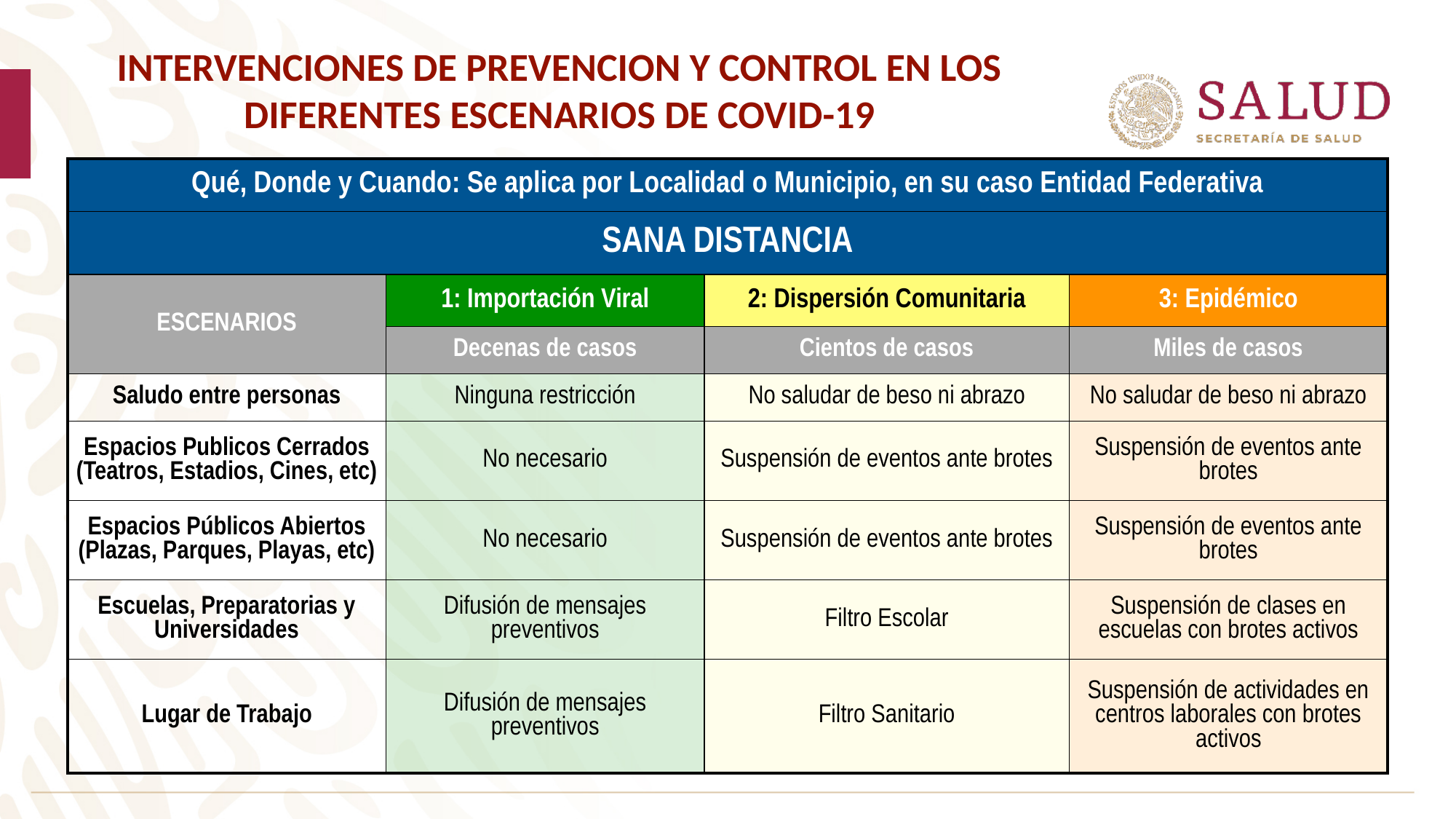

INTERVENCIONES DE PREVENCION Y CONTROL EN LOS DIFERENTES ESCENARIOS DE COVID-19
| Qué, Donde y Cuando: Se aplica por Localidad o Municipio, en su caso Entidad Federativa |  |  |  |
| --- | --- | --- | --- |
| SANA DISTANCIA |  |  |  |
| ESCENARIOS | 1: Importación Viral | 2: Dispersión Comunitaria | 3: Epidémico |
|  | Decenas de casos | Cientos de casos | Miles de casos |
| Saludo entre personas | Ninguna restricción | No saludar de beso ni abrazo | No saludar de beso ni abrazo |
| Espacios Publicos Cerrados (Teatros, Estadios, Cines, etc) | No necesario | Suspensión de eventos ante brotes | Suspensión de eventos ante brotes |
| Espacios Públicos Abiertos (Plazas, Parques, Playas, etc) | No necesario | Suspensión de eventos ante brotes | Suspensión de eventos ante brotes |
| Escuelas, Preparatorias y Universidades | Difusión de mensajes preventivos | Filtro Escolar | Suspensión de clases en escuelas con brotes activos |
| Lugar de Trabajo | Difusión de mensajes preventivos | Filtro Sanitario | Suspensión de actividades en centros laborales con brotes activos |